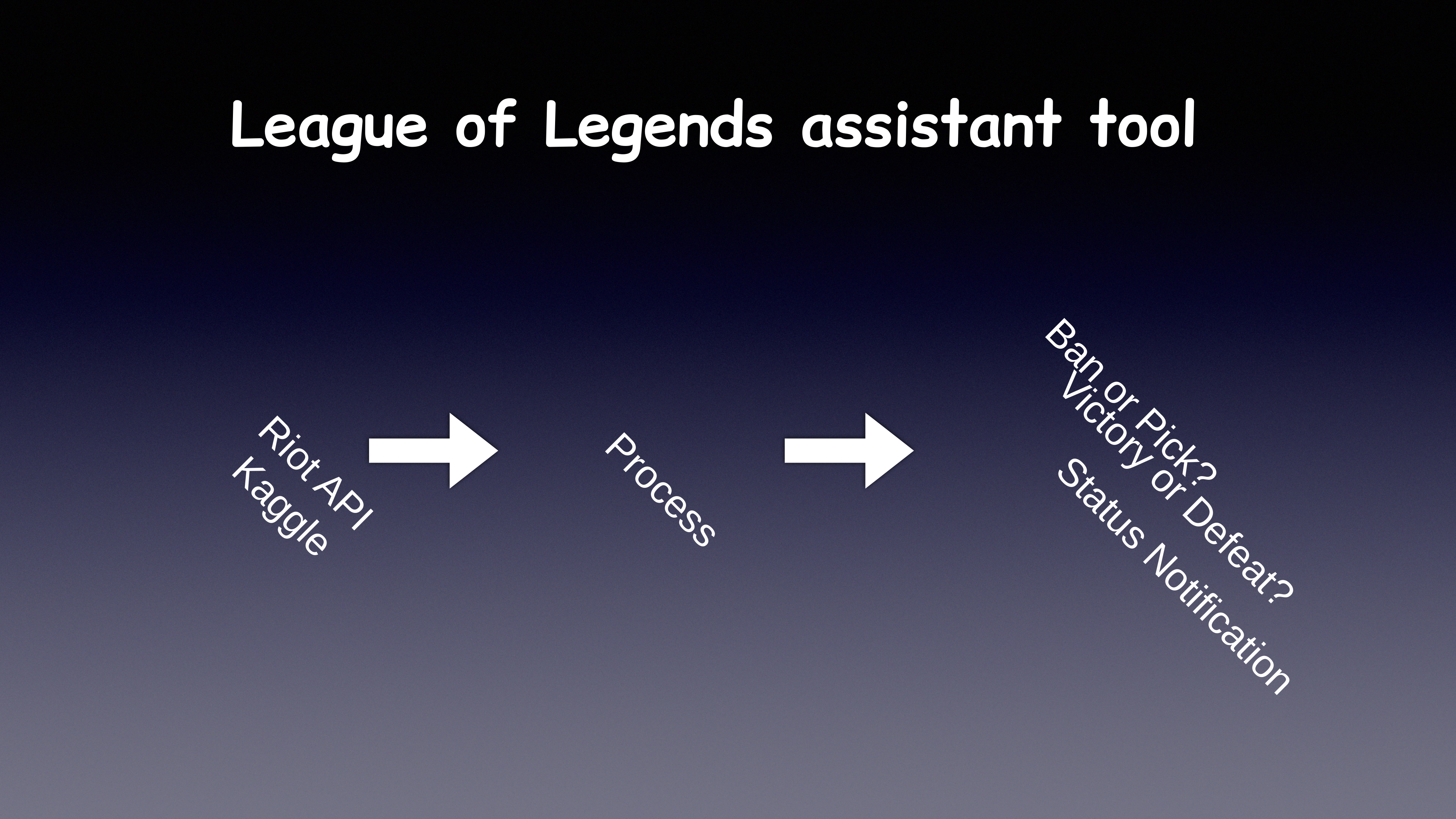

League of Legends assistant tool
Ban or Pick?

Riot API
Kaggle
Process
Victory or Defeat?
Status Notification